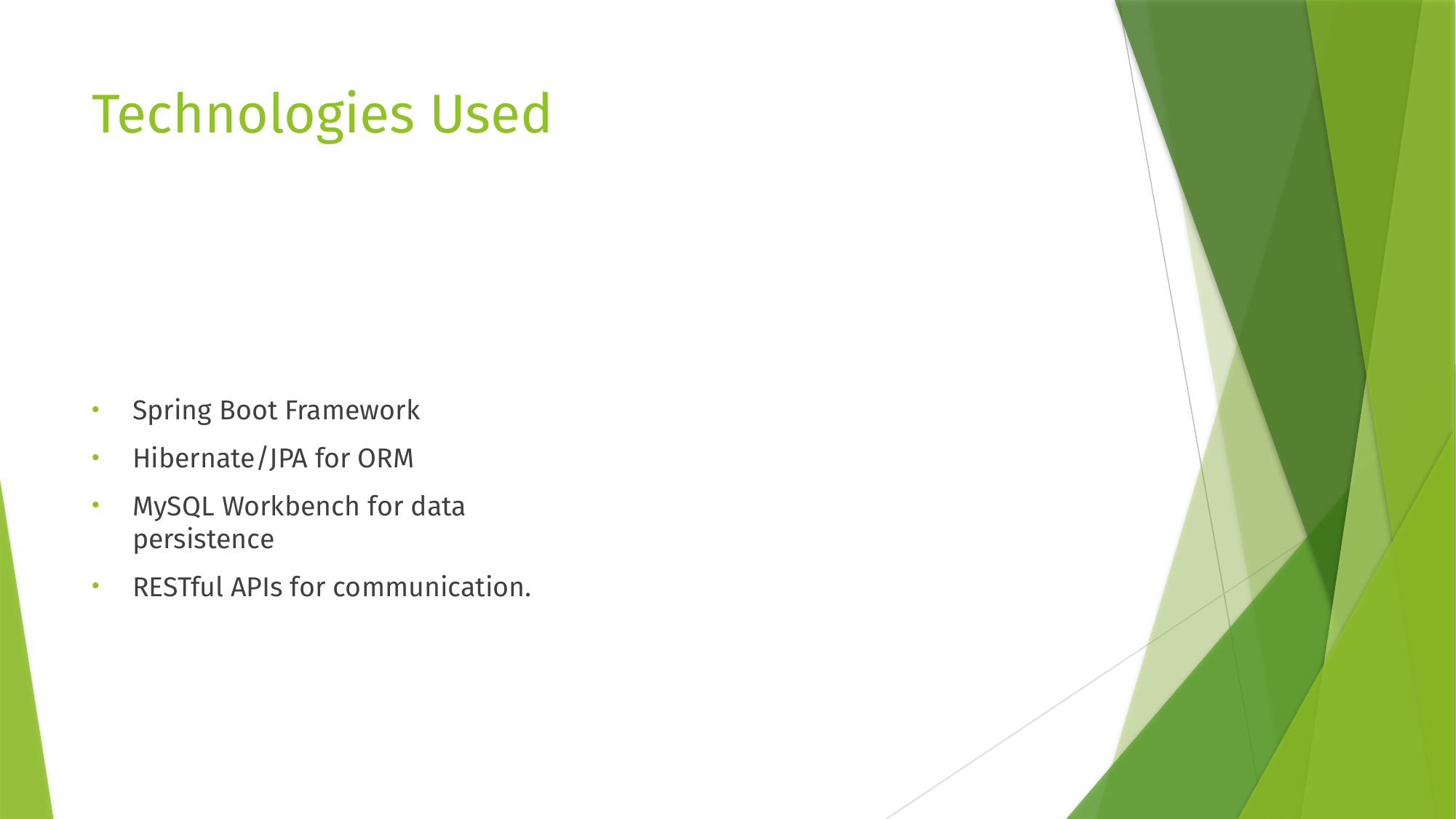

# Technologies Used

Spring Boot Framework
Hibernate/JPA for ORM
MySQL Workbench for data persistence
RESTful APIs for communication.